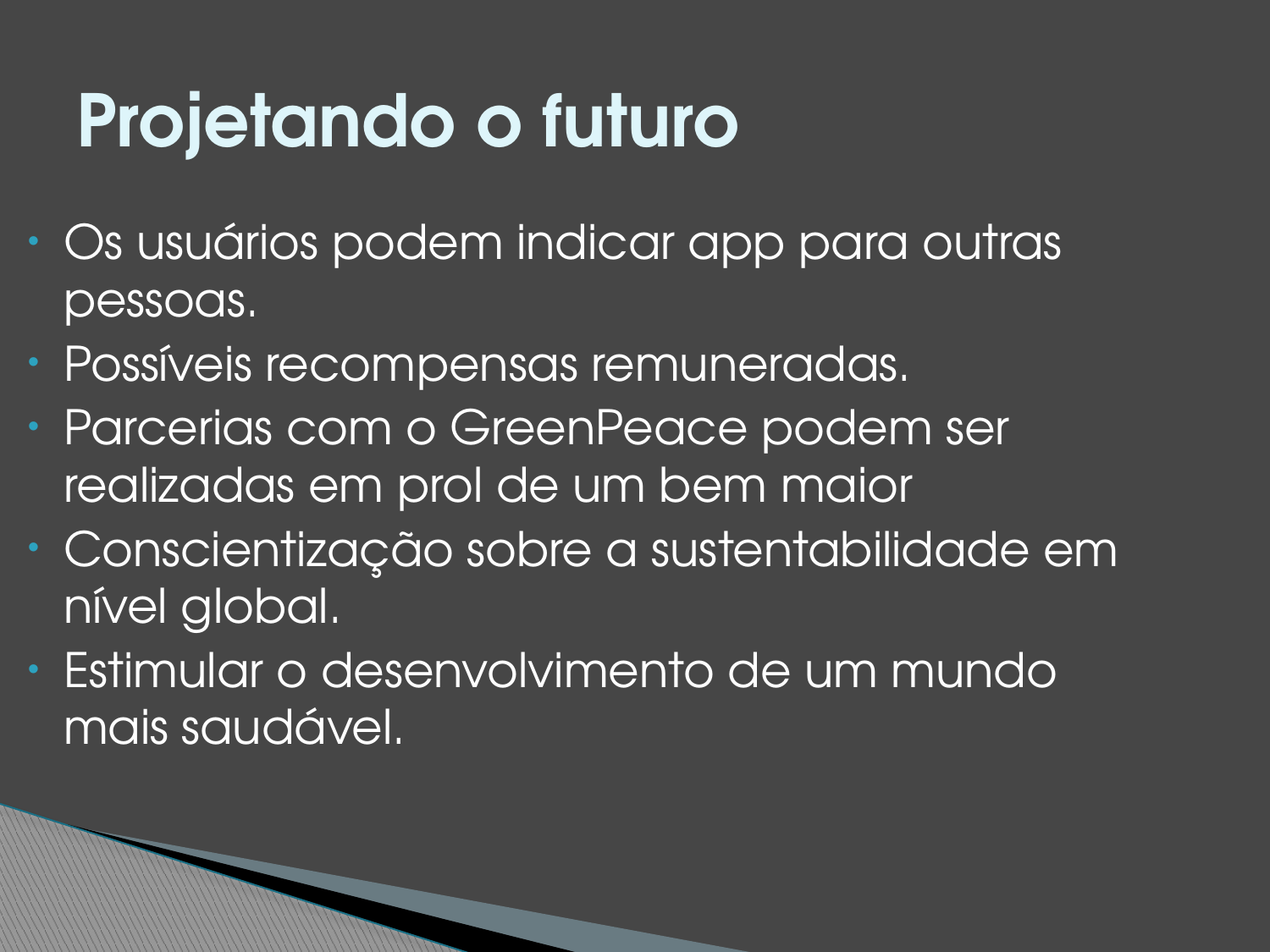

# Projetando o futuro
Os usuários podem indicar app para outras pessoas.
Possíveis recompensas remuneradas.
Parcerias com o GreenPeace podem ser realizadas em prol de um bem maior
Conscientização sobre a sustentabilidade em nível global.
Estimular o desenvolvimento de um mundo mais saudável.